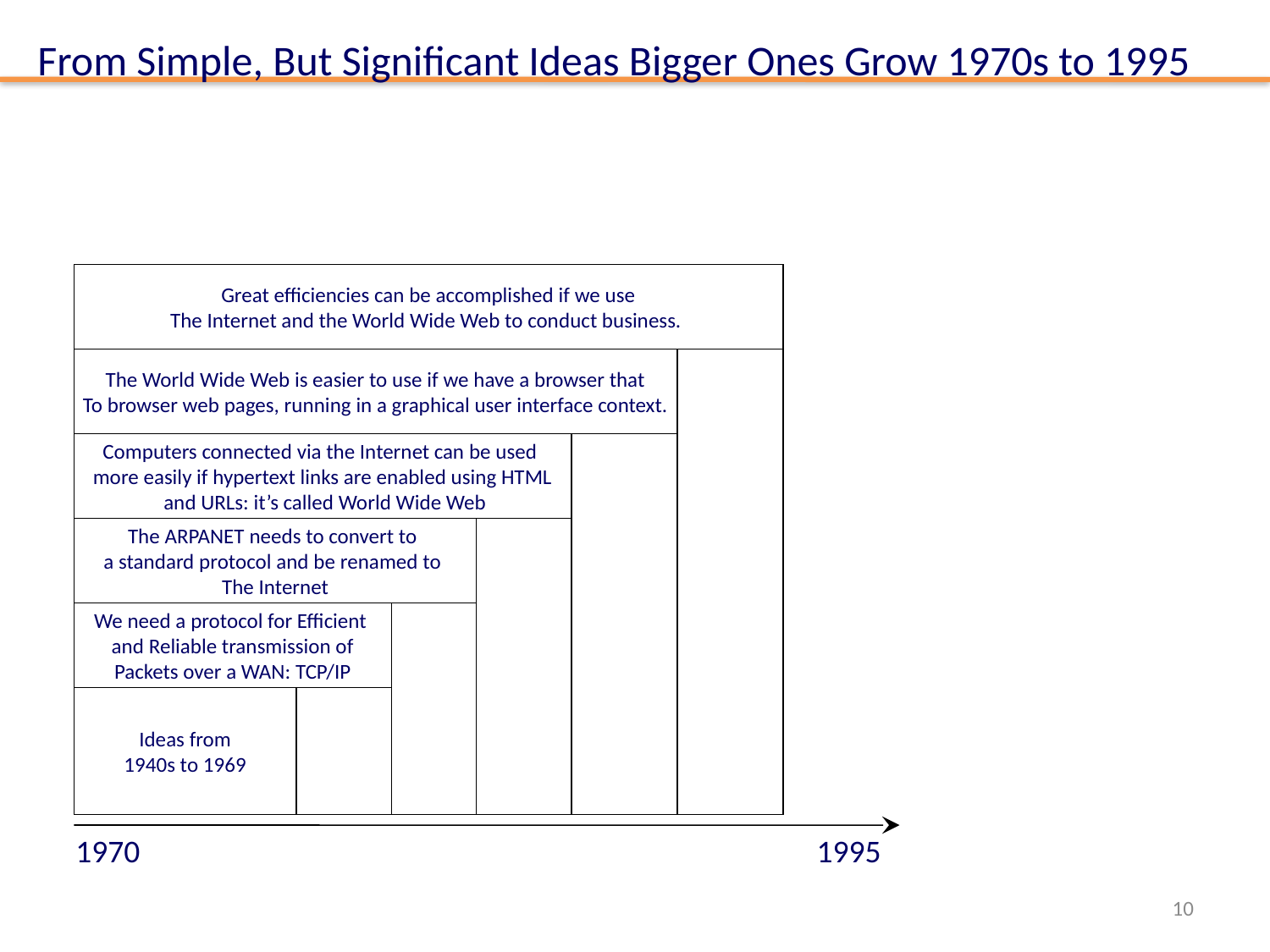

# From Simple, But Significant Ideas Bigger Ones Grow 1970s to 1995

Great efficiencies can be accomplished if we use
The Internet and the World Wide Web to conduct business.

The World Wide Web is easier to use if we have a browser that
To browser web pages, running in a graphical user interface context.

Computers connected via the Internet can be used
more easily if hypertext links are enabled using HTML
 and URLs: it’s called World Wide Web

The ARPANET needs to convert to
a standard protocol and be renamed to
The Internet

We need a protocol for Efficient
and Reliable transmission of
Packets over a WAN: TCP/IP
Ideas from
1940s to 1969
1970

1995
10